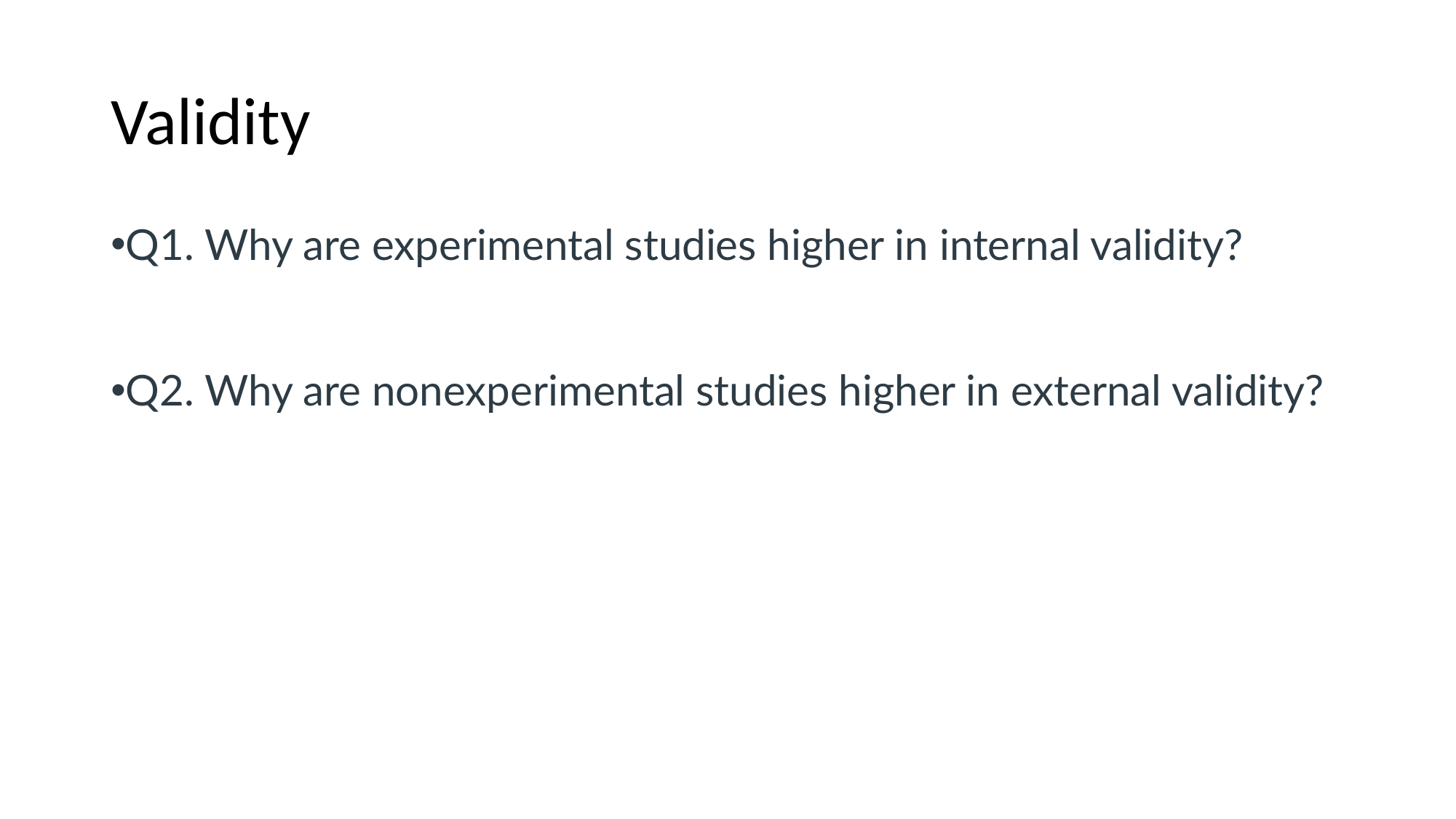

# Validity
Q1. Why are experimental studies higher in internal validity?

Q2. Why are nonexperimental studies higher in external validity?